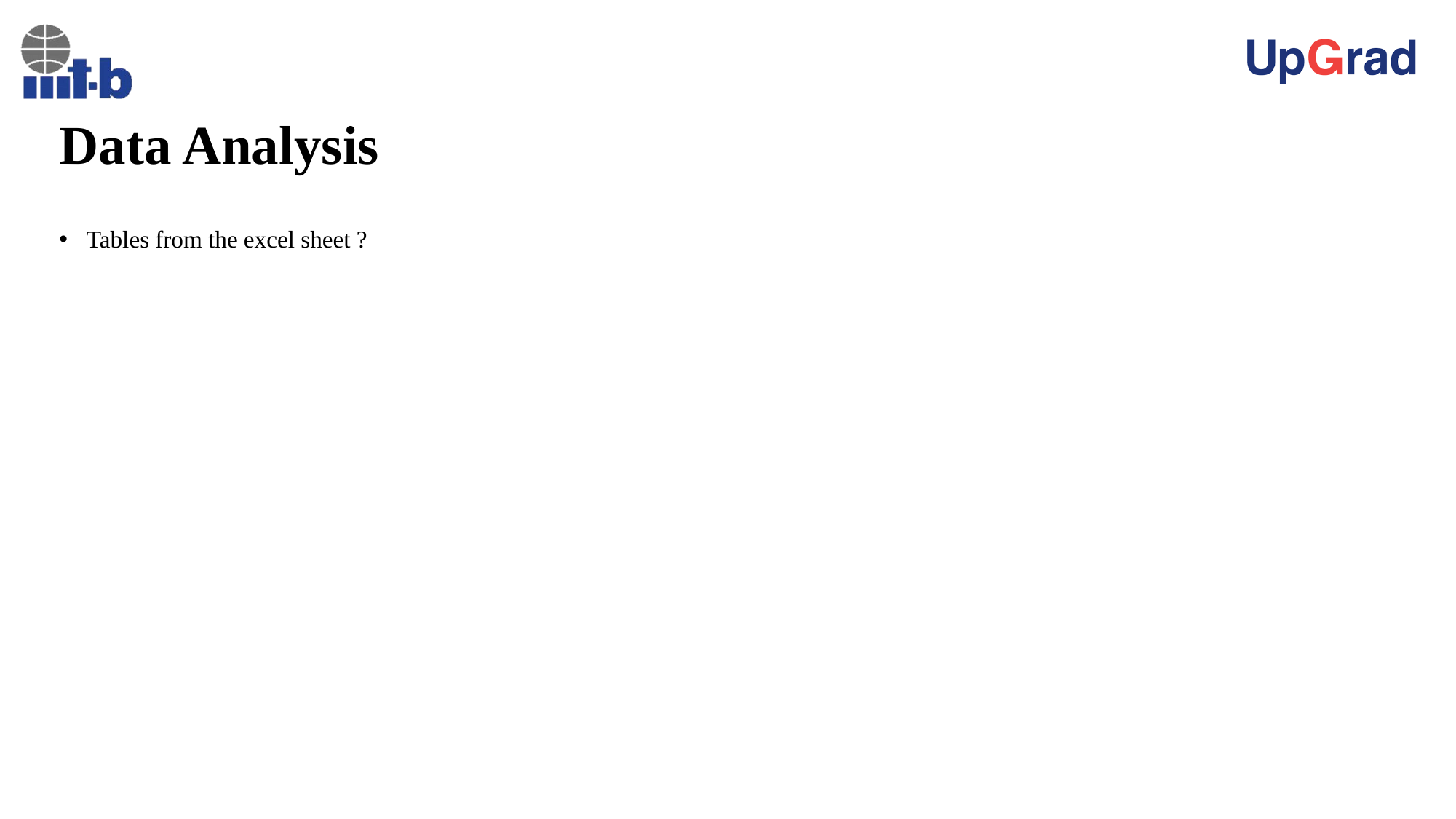

# Data Analysis
Tables from the excel sheet ?